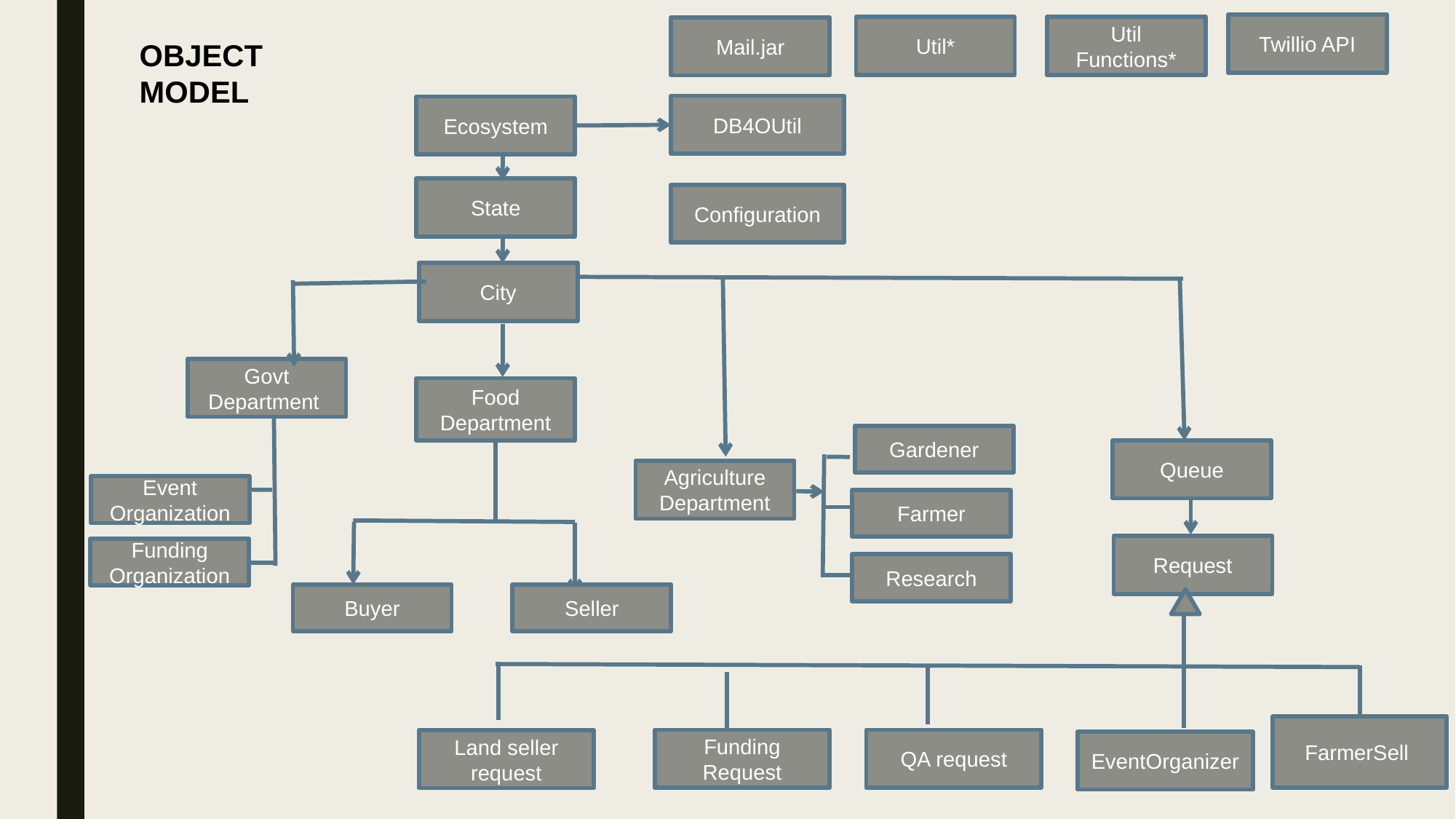

Twillio API
Util*
Util Functions*
Mail.jar
OBJECT MODEL
DB4OUtil
Ecosystem
State
Configuration
City
Govt Department
Food Department
Gardener
Queue
Agriculture Department
Event Organization
Farmer
Request
Funding Organization
Research
Buyer
Seller

FarmerSell
Funding Request
QA request
Land seller request
EventOrganizer